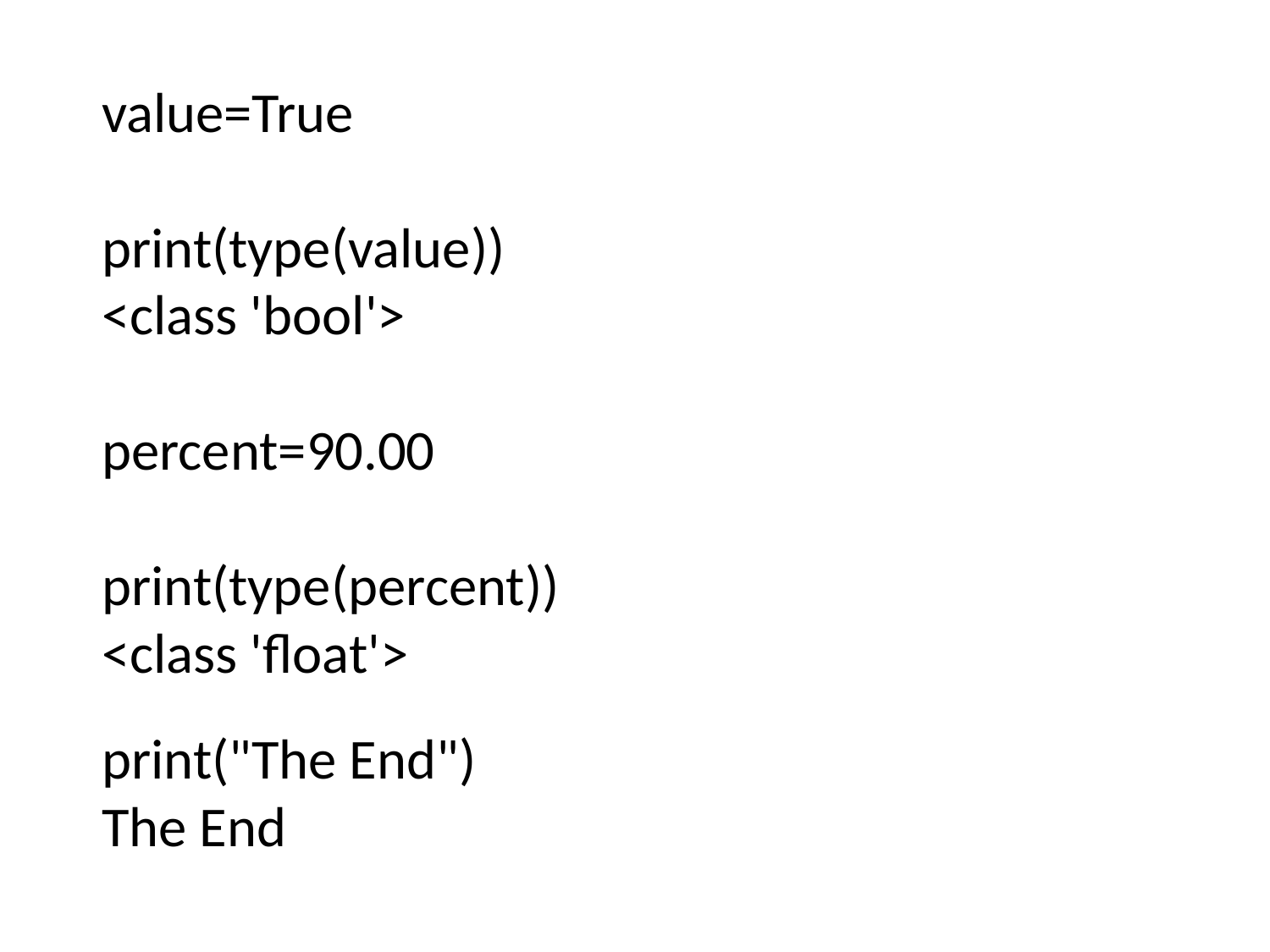

value=True

print(type(value))
<class 'bool'>

percent=90.00

print(type(percent))
<class 'float'>

print("The End")
The End